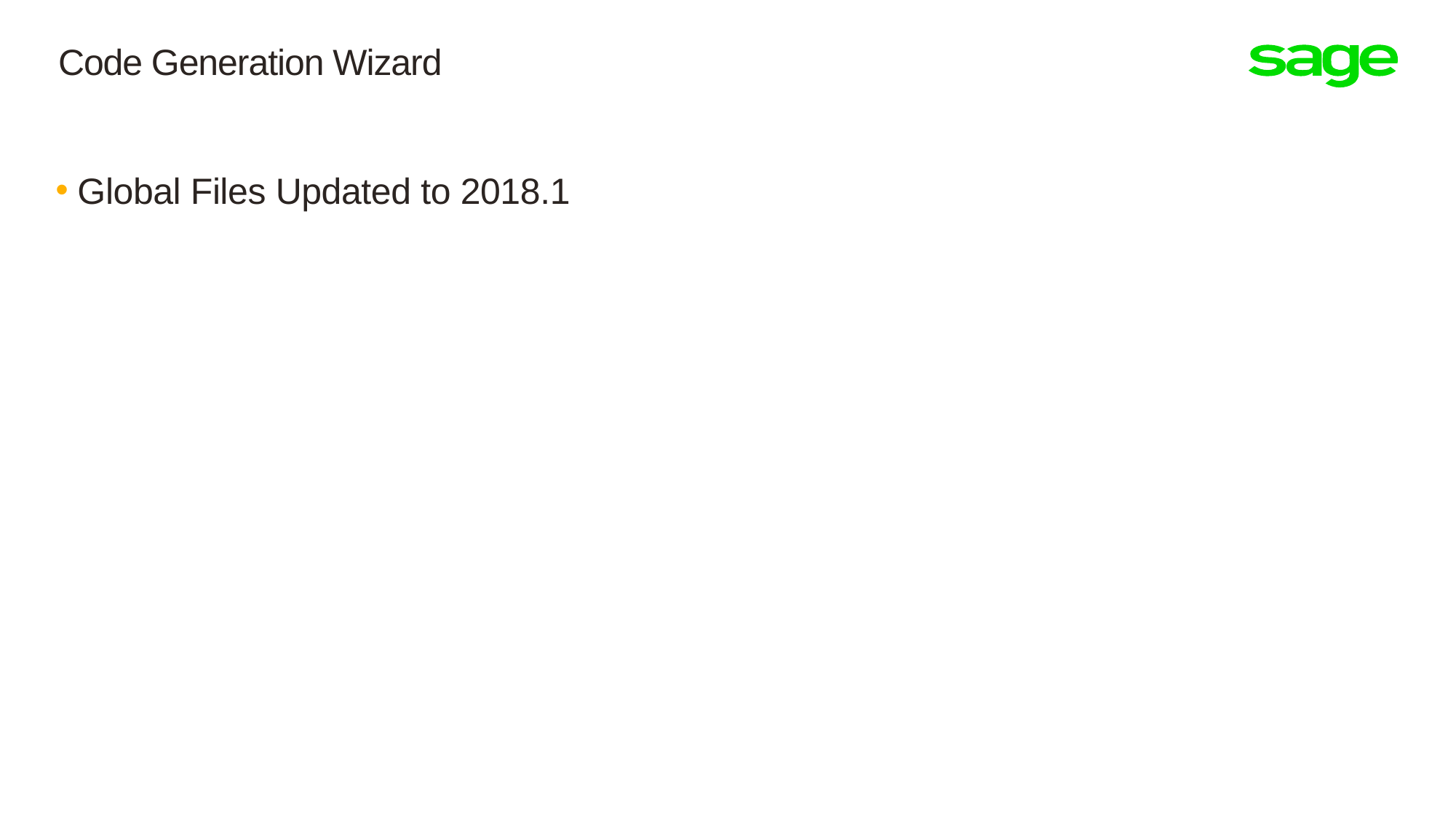

# Code Generation Wizard
Global Files Updated to 2018.1